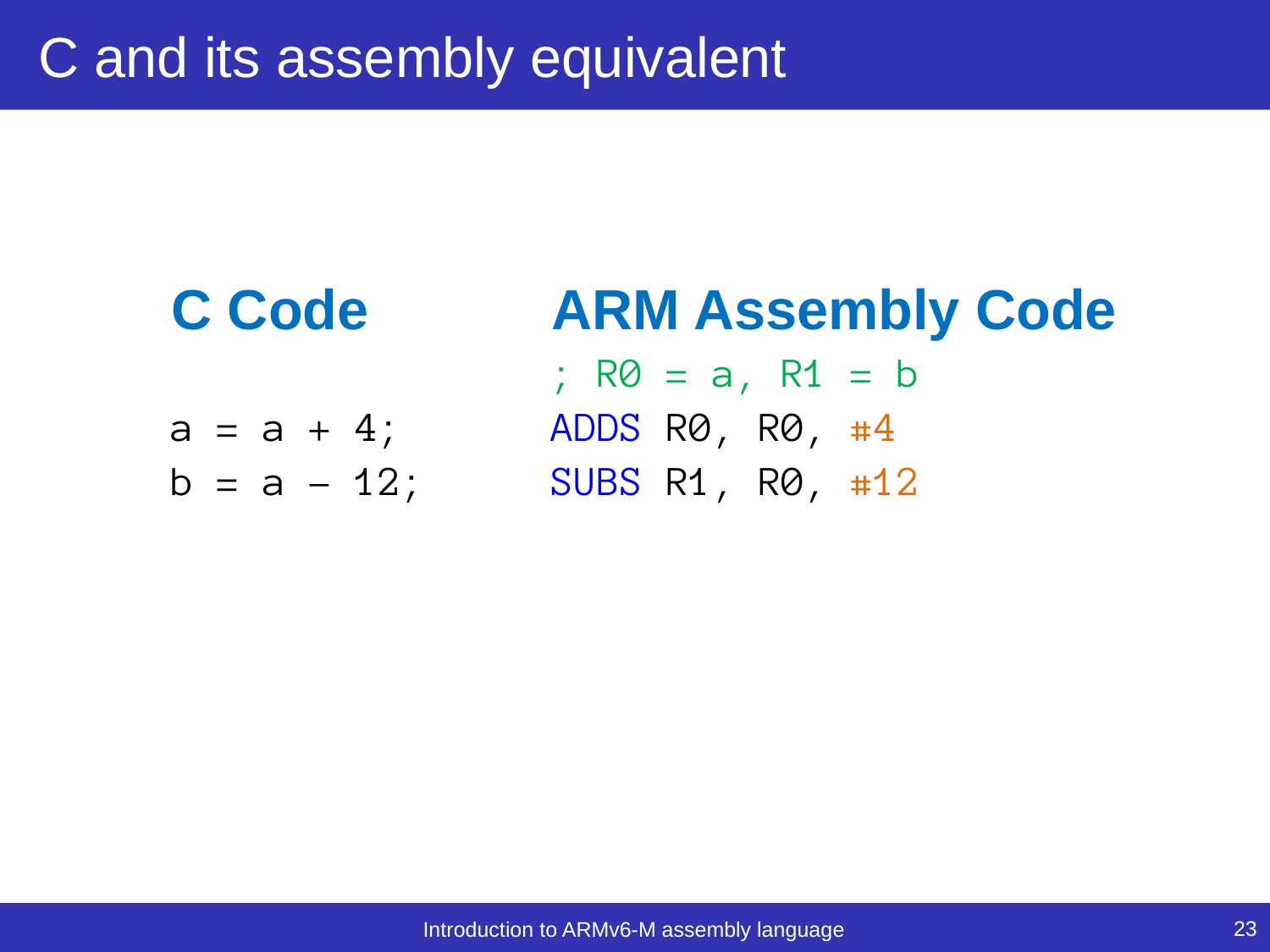

# C and its assembly equivalent
Instructions with Registers

C Code

a = a + 4;
b = a – 12;
ARM Assembly Code
; R0 = a, R1 = b
ADDS R0, R0, #4
SUBS R1, R0, #12
23